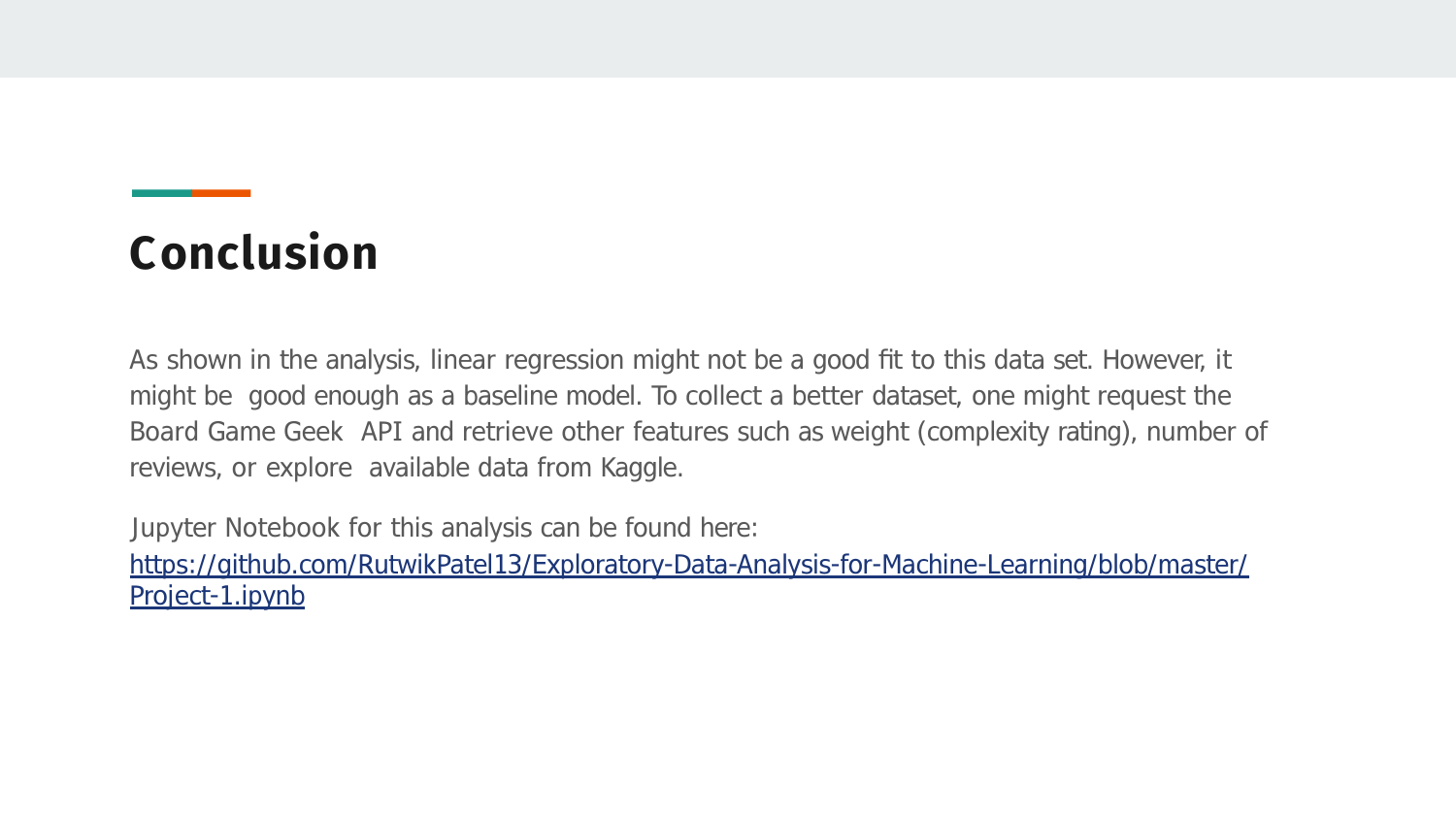

# Conclusion
As shown in the analysis, linear regression might not be a good ﬁt to this data set. However, it might be  good enough as a baseline model. To collect a better dataset, one might request the Board Game Geek  API and retrieve other features such as weight (complexity rating), number of reviews, or explore  available data from Kaggle.

Jupyter Notebook for this analysis can be found here:
https://github.com/RutwikPatel13/Exploratory-Data-Analysis-for-Machine-Learning/blob/master/Project-1.ipynb